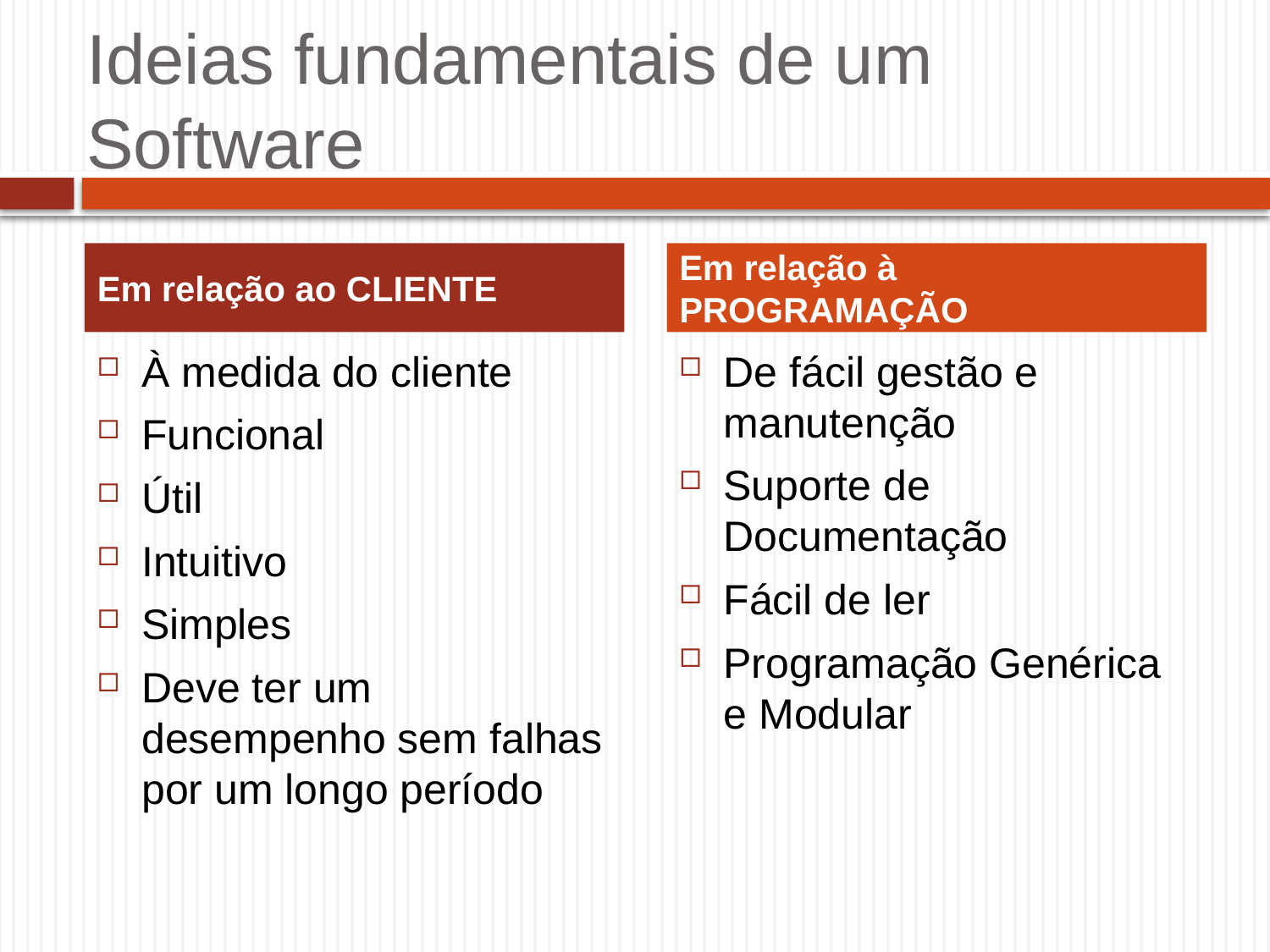

# Ideias fundamentais de um Software
Em relação ao CLIENTE
Em relação à PROGRAMAÇÃO
À medida do cliente
Funcional
Útil
Intuitivo
Simples
Deve ter um desempenho sem falhas por um longo período

De fácil gestão e manutenção
Suporte de Documentação
Fácil de ler
Programação Genérica e Modular